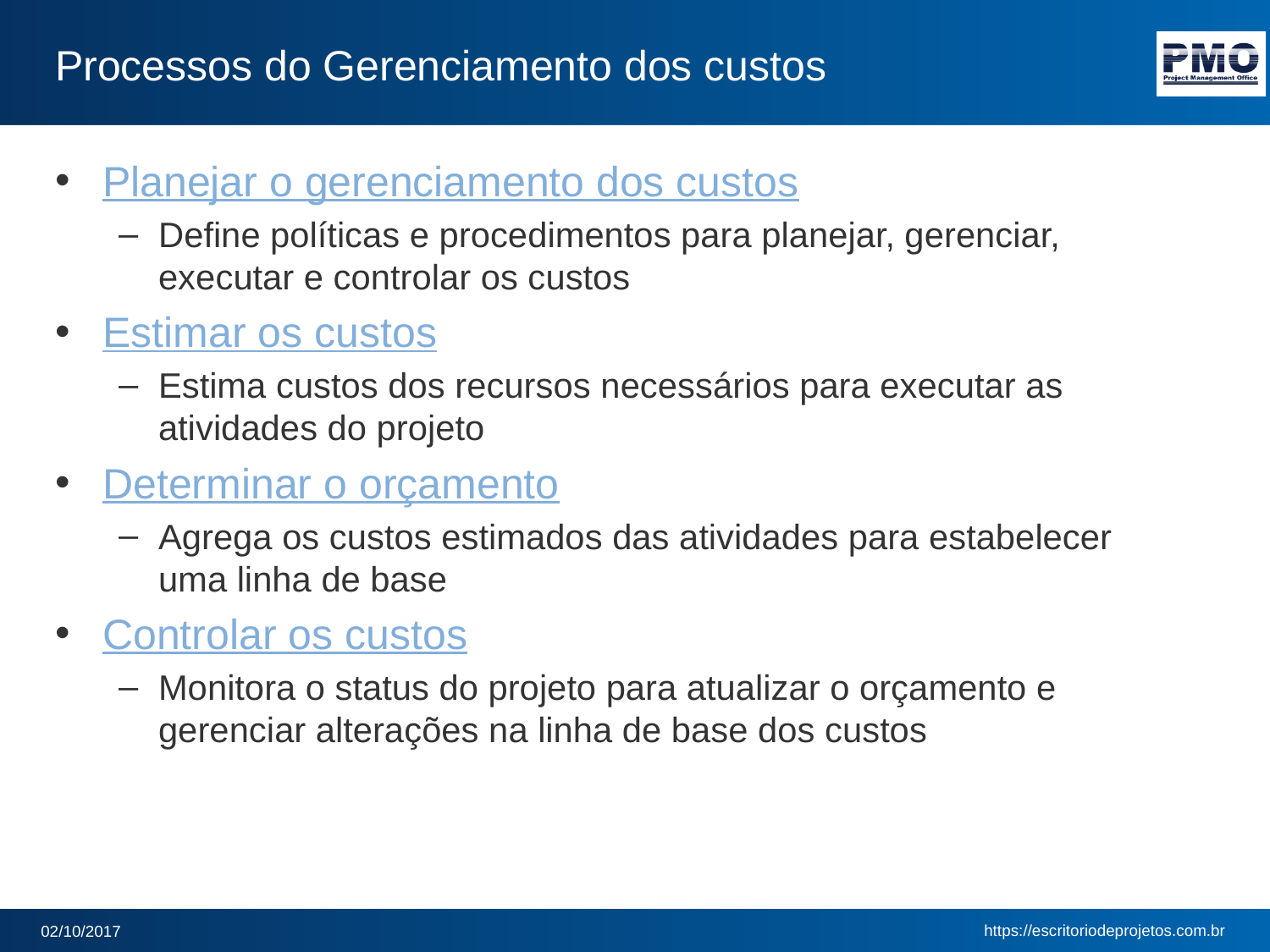

# Processos do Gerenciamento dos custos
Planejar o gerenciamento dos custos
Define políticas e procedimentos para planejar, gerenciar, executar e controlar os custos
Estimar os custos
Estima custos dos recursos necessários para executar as atividades do projeto
Determinar o orçamento
Agrega os custos estimados das atividades para estabelecer uma linha de base
Controlar os custos
Monitora o status do projeto para atualizar o orçamento e gerenciar alterações na linha de base dos custos